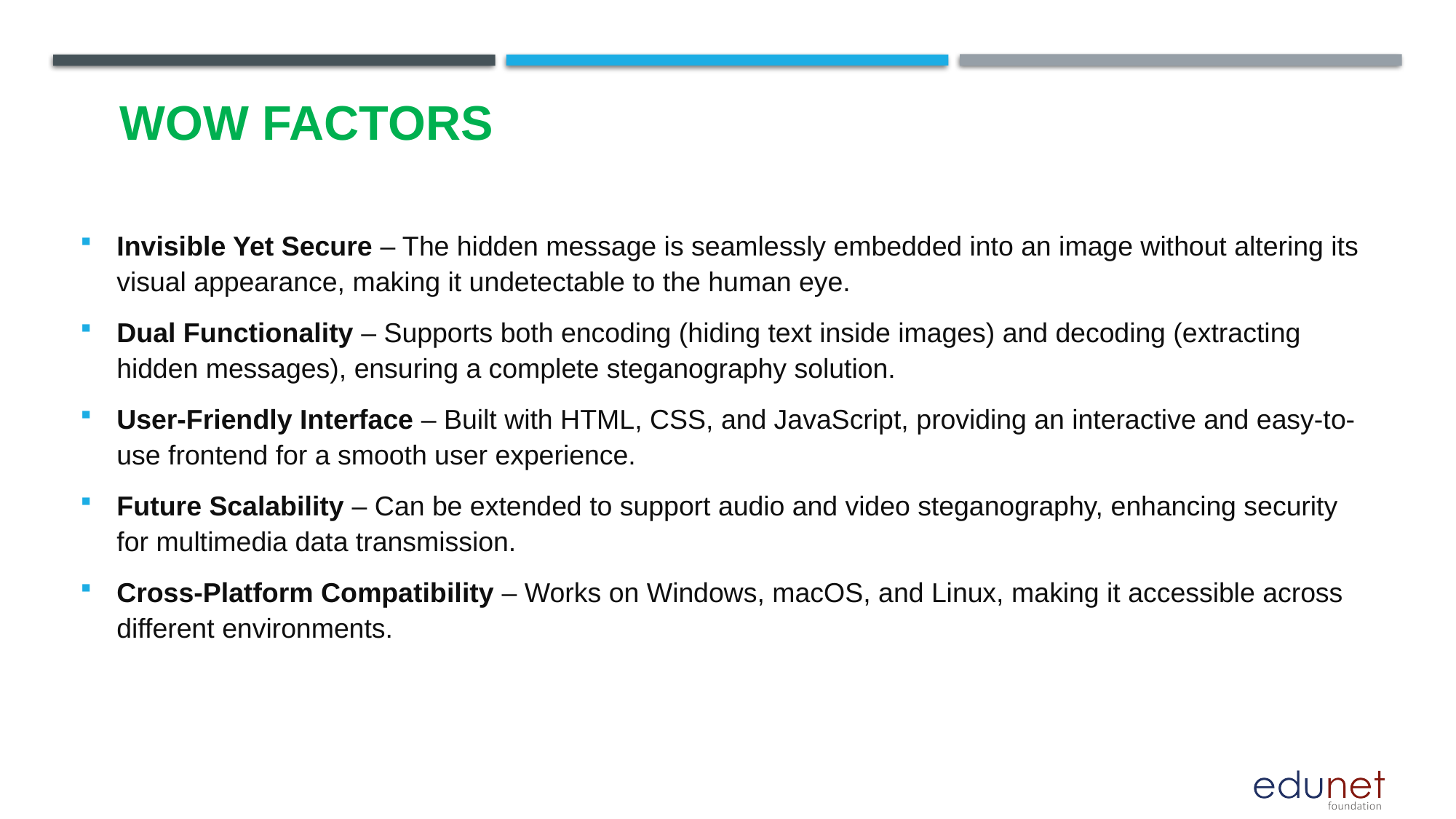

# Wow factors
Invisible Yet Secure – The hidden message is seamlessly embedded into an image without altering its visual appearance, making it undetectable to the human eye.
Dual Functionality – Supports both encoding (hiding text inside images) and decoding (extracting hidden messages), ensuring a complete steganography solution.
User-Friendly Interface – Built with HTML, CSS, and JavaScript, providing an interactive and easy-to-use frontend for a smooth user experience.
Future Scalability – Can be extended to support audio and video steganography, enhancing security for multimedia data transmission.
Cross-Platform Compatibility – Works on Windows, macOS, and Linux, making it accessible across different environments.